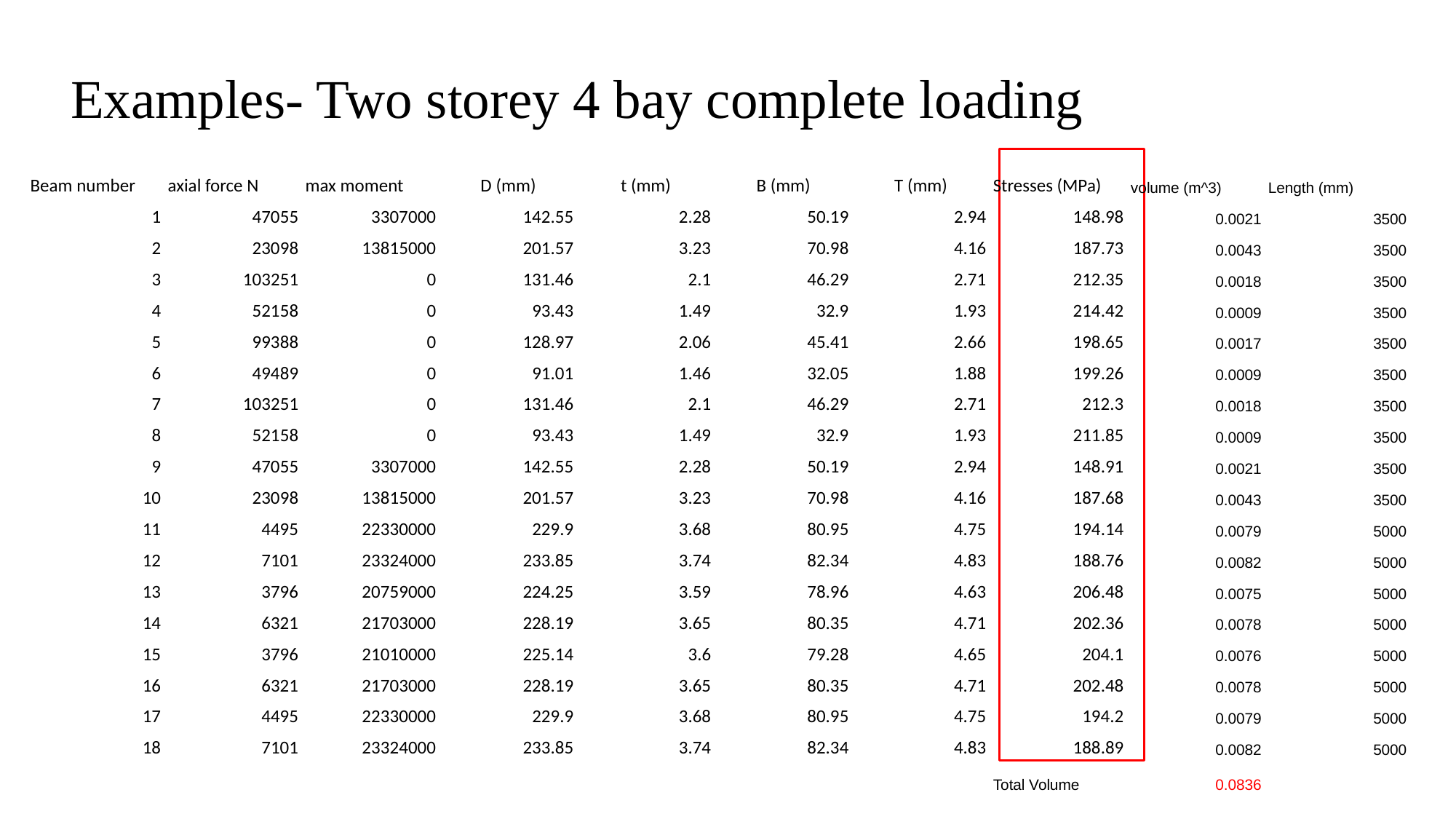

# Examples- Two storey 4 bay complete loading
| Beam number | axial force N | max moment | D (mm) | t (mm) | B (mm) | T (mm) | Stresses (MPa) | volume (m^3) | Length (mm) |
| --- | --- | --- | --- | --- | --- | --- | --- | --- | --- |
| 1 | 47055 | 3307000 | 142.55 | 2.28 | 50.19 | 2.94 | 148.98 | 0.0021 | 3500 |
| 2 | 23098 | 13815000 | 201.57 | 3.23 | 70.98 | 4.16 | 187.73 | 0.0043 | 3500 |
| 3 | 103251 | 0 | 131.46 | 2.1 | 46.29 | 2.71 | 212.35 | 0.0018 | 3500 |
| 4 | 52158 | 0 | 93.43 | 1.49 | 32.9 | 1.93 | 214.42 | 0.0009 | 3500 |
| 5 | 99388 | 0 | 128.97 | 2.06 | 45.41 | 2.66 | 198.65 | 0.0017 | 3500 |
| 6 | 49489 | 0 | 91.01 | 1.46 | 32.05 | 1.88 | 199.26 | 0.0009 | 3500 |
| 7 | 103251 | 0 | 131.46 | 2.1 | 46.29 | 2.71 | 212.3 | 0.0018 | 3500 |
| 8 | 52158 | 0 | 93.43 | 1.49 | 32.9 | 1.93 | 211.85 | 0.0009 | 3500 |
| 9 | 47055 | 3307000 | 142.55 | 2.28 | 50.19 | 2.94 | 148.91 | 0.0021 | 3500 |
| 10 | 23098 | 13815000 | 201.57 | 3.23 | 70.98 | 4.16 | 187.68 | 0.0043 | 3500 |
| 11 | 4495 | 22330000 | 229.9 | 3.68 | 80.95 | 4.75 | 194.14 | 0.0079 | 5000 |
| 12 | 7101 | 23324000 | 233.85 | 3.74 | 82.34 | 4.83 | 188.76 | 0.0082 | 5000 |
| 13 | 3796 | 20759000 | 224.25 | 3.59 | 78.96 | 4.63 | 206.48 | 0.0075 | 5000 |
| 14 | 6321 | 21703000 | 228.19 | 3.65 | 80.35 | 4.71 | 202.36 | 0.0078 | 5000 |
| 15 | 3796 | 21010000 | 225.14 | 3.6 | 79.28 | 4.65 | 204.1 | 0.0076 | 5000 |
| 16 | 6321 | 21703000 | 228.19 | 3.65 | 80.35 | 4.71 | 202.48 | 0.0078 | 5000 |
| 17 | 4495 | 22330000 | 229.9 | 3.68 | 80.95 | 4.75 | 194.2 | 0.0079 | 5000 |
| 18 | 7101 | 23324000 | 233.85 | 3.74 | 82.34 | 4.83 | 188.89 | 0.0082 | 5000 |
|  |  |  |  |  |  |  | Total Volume | 0.0836 |  |